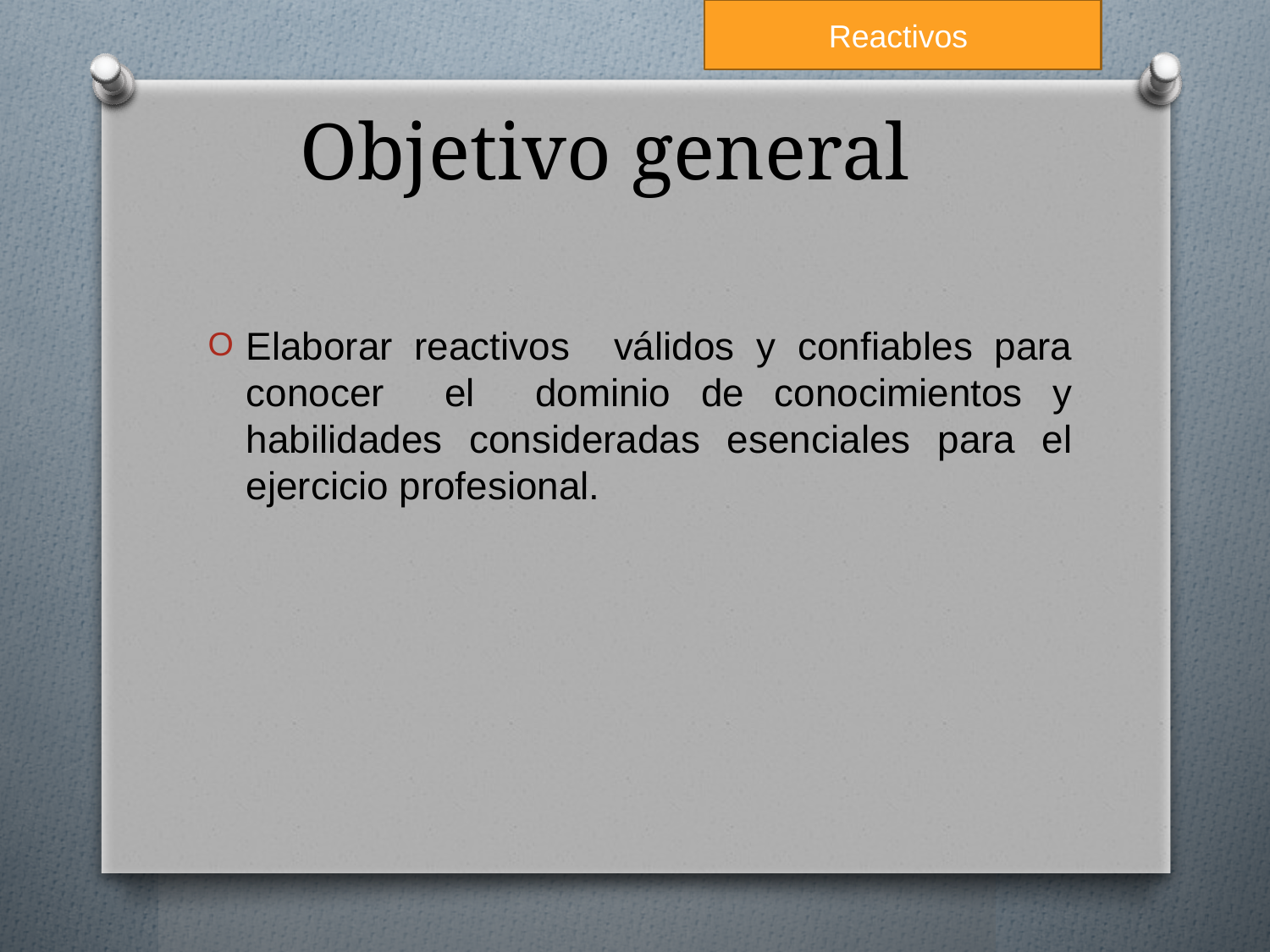

Reactivos
# Objetivo general

Elaborar reactivos  válidos y confiables para conocer  el  dominio de conocimientos y habilidades consideradas esenciales para el ejercicio profesional.